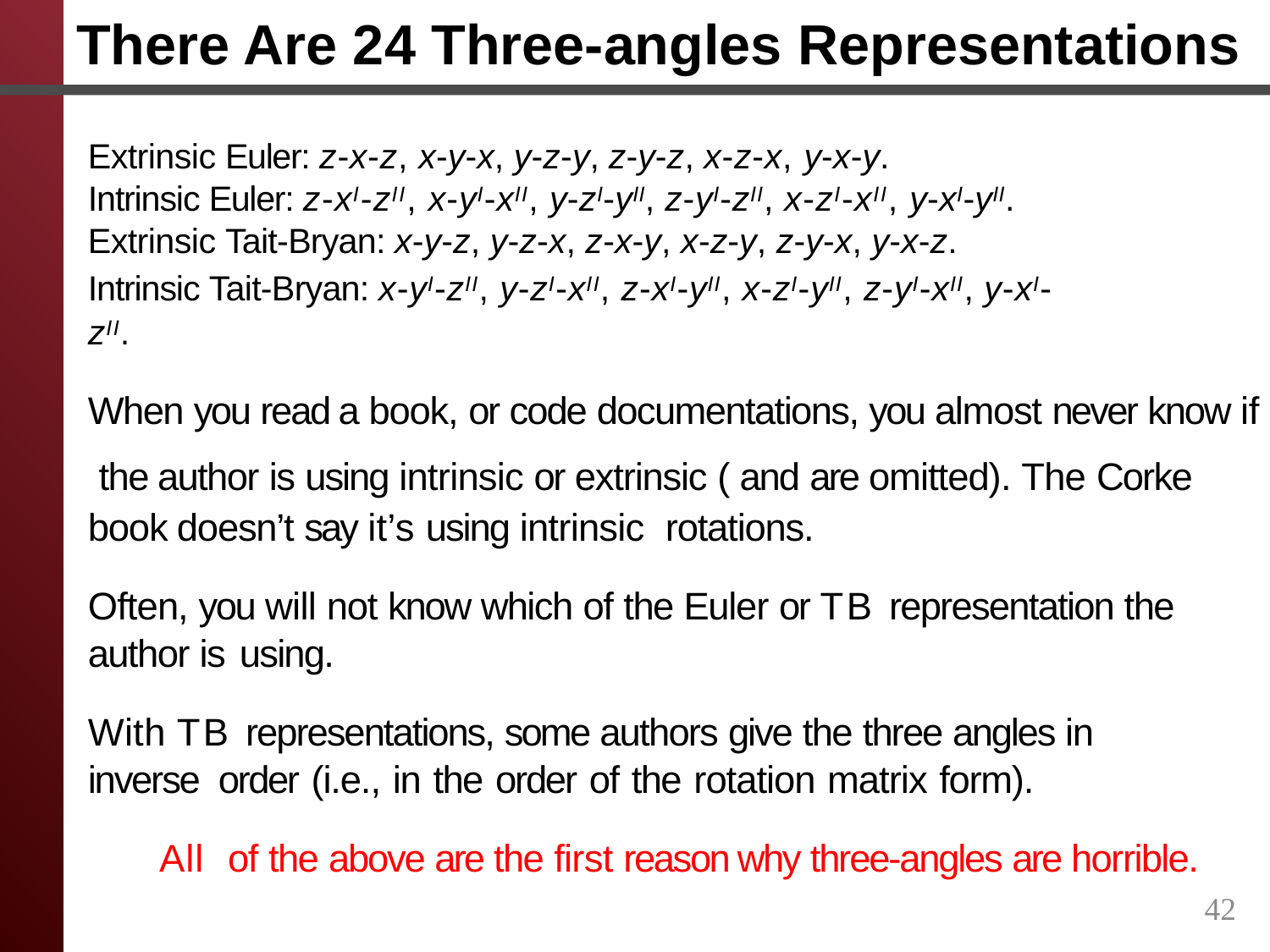

# There Are 24 Three-angles Representations
Extrinsic Euler: z-x-z, x-y-x, y-z-y, z-y-z, x-z-x, y-x-y.
Intrinsic Euler: z-xI-zII, x-yI-xII, y-zI-yII, z-yI-zII, x-zI-xII, y-xI-yII.  Extrinsic Tait-Bryan: x-y-z, y-z-x, z-x-y, x-z-y, z-y-x, y-x-z.
Intrinsic Tait-Bryan: x-yI-zII, y-zI-xII, z-xI-yII, x-zI-yII, z-yI-xII, y-xI-zII.
When you read a book, or code documentations, you almost never know if  the author is using intrinsic or extrinsic ( and are omitted). The Corke  book doesn’t say it’s using intrinsic rotations.
Often, you will not know which of the Euler or TB representation the  author is using.
With TB representations, some authors give the three angles in inverse  order (i.e., in the order of the rotation matrix form).
All of the above are the first reason why three-angles are horrible.
42